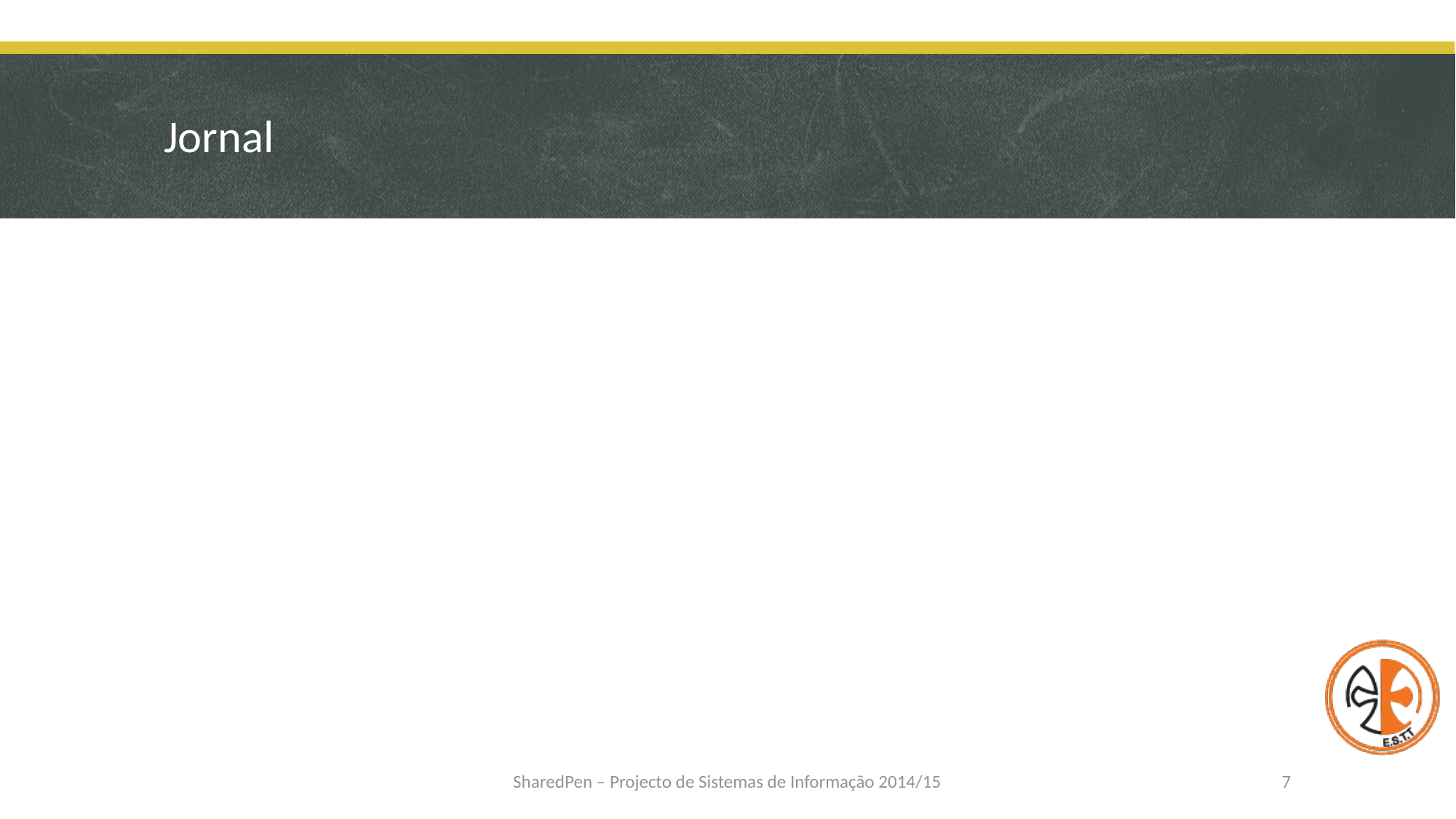

# Jornal

SharedPen – Projecto de Sistemas de Informação 2014/15
7